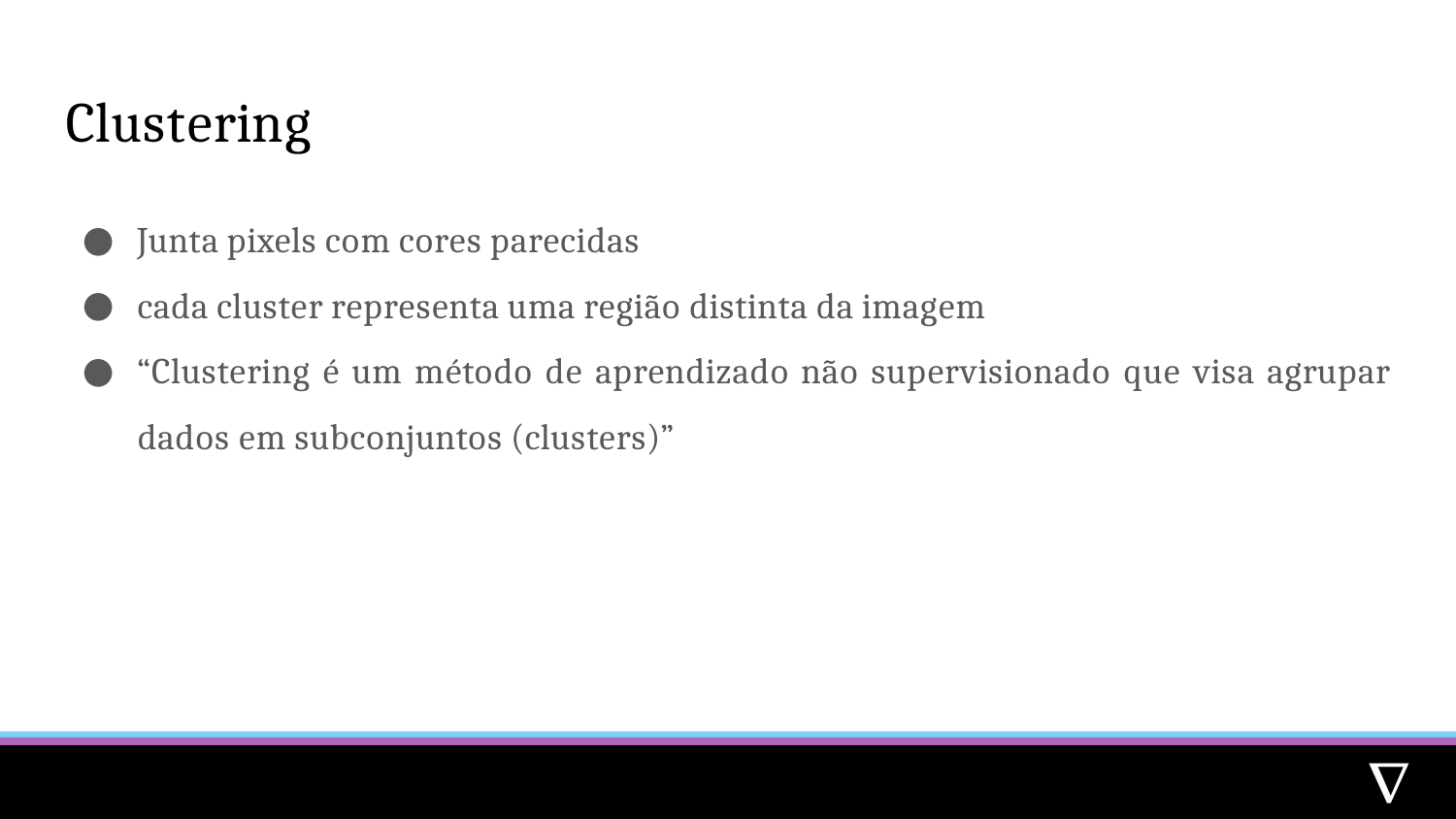

# Clustering
Junta pixels com cores parecidas
cada cluster representa uma região distinta da imagem
“Clustering é um método de aprendizado não supervisionado que visa agrupar dados em subconjuntos (clusters)”